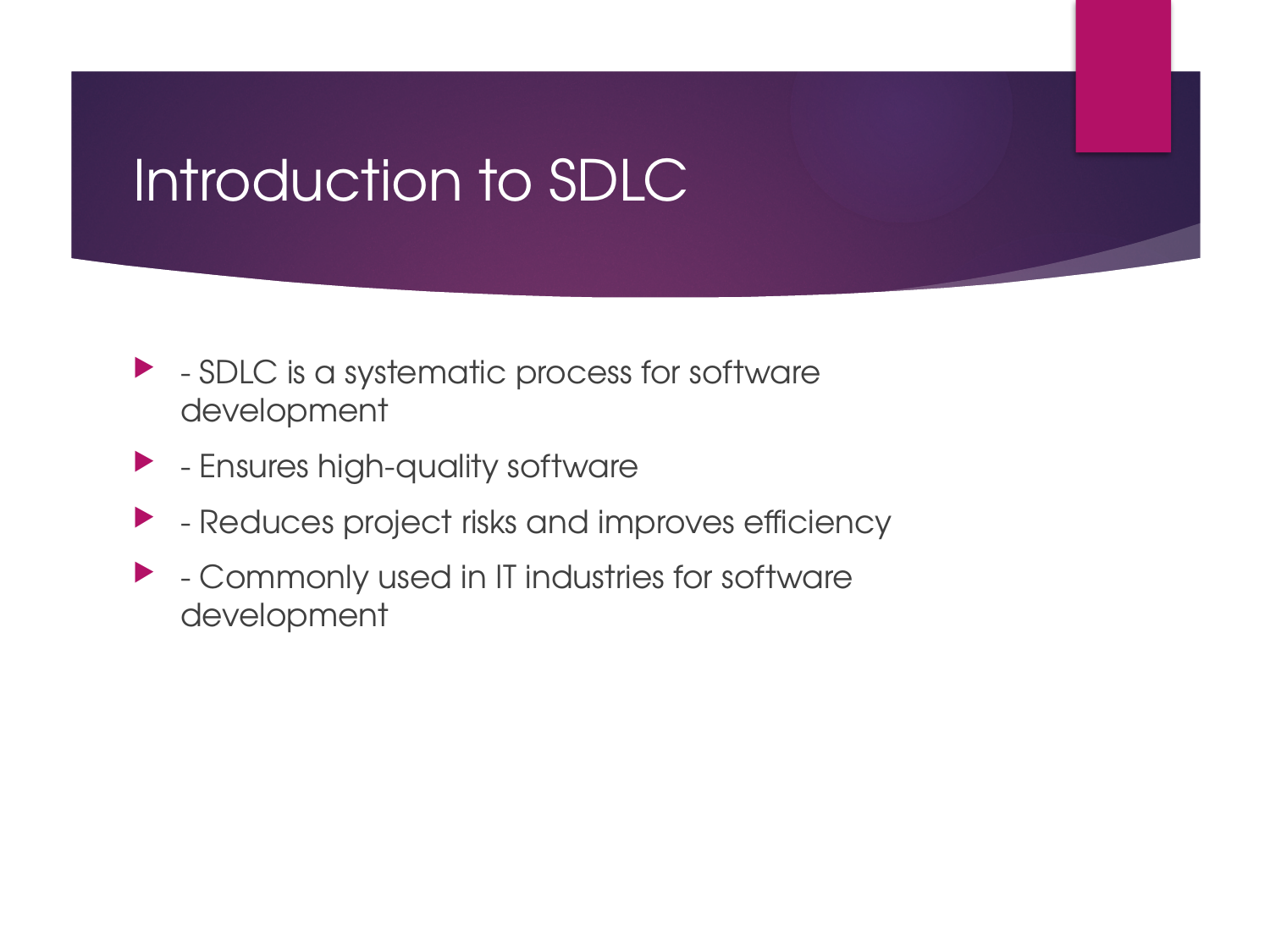

# Introduction to SDLC
- SDLC is a systematic process for software development
- Ensures high-quality software
- Reduces project risks and improves efficiency
- Commonly used in IT industries for software development